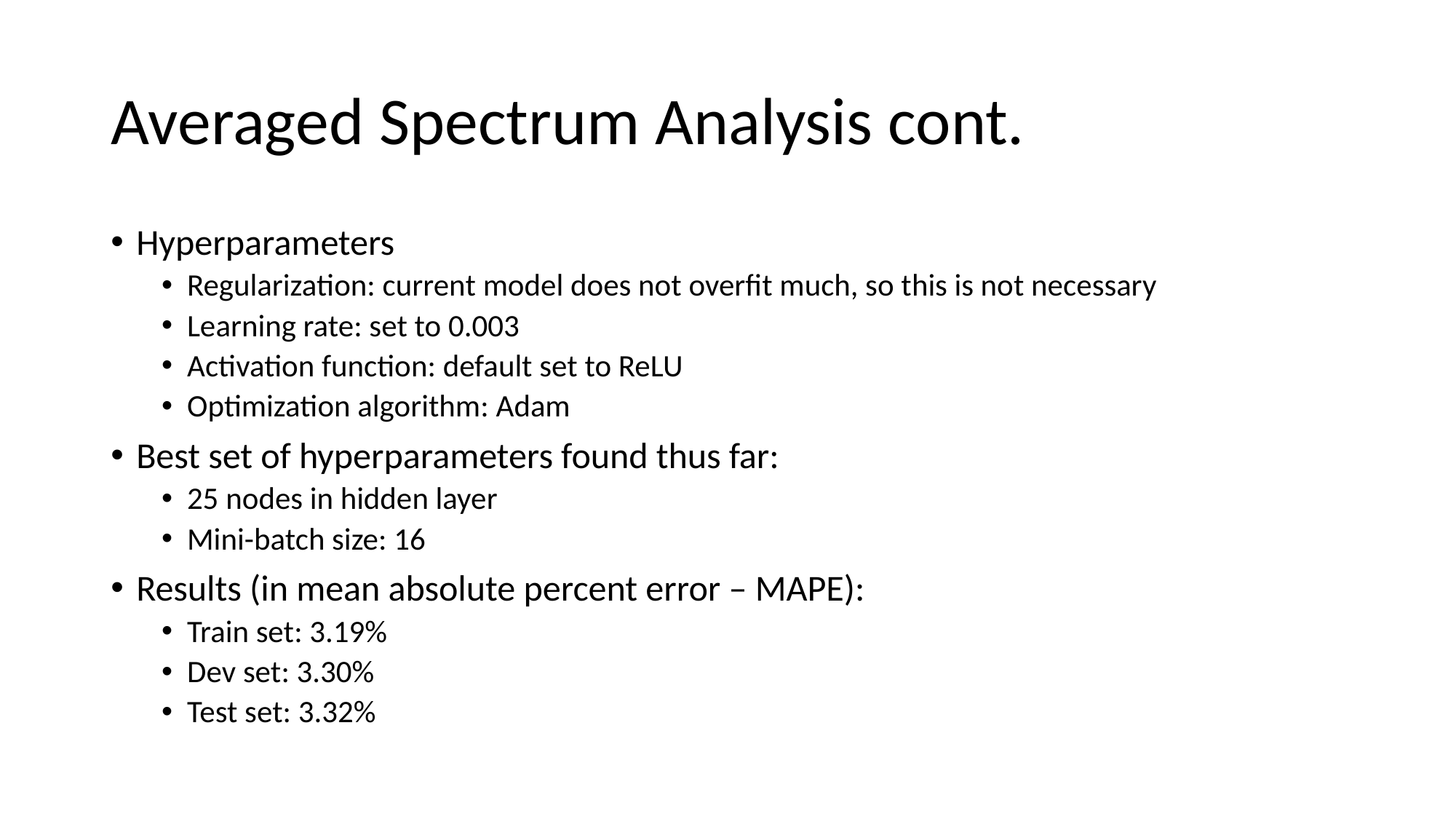

# Averaged Spectrum Analysis cont.
Hyperparameters
Regularization: current model does not overfit much, so this is not necessary
Learning rate: set to 0.003
Activation function: default set to ReLU
Optimization algorithm: Adam
Best set of hyperparameters found thus far:
25 nodes in hidden layer
Mini-batch size: 16
Results (in mean absolute percent error – MAPE):
Train set: 3.19%
Dev set: 3.30%
Test set: 3.32%